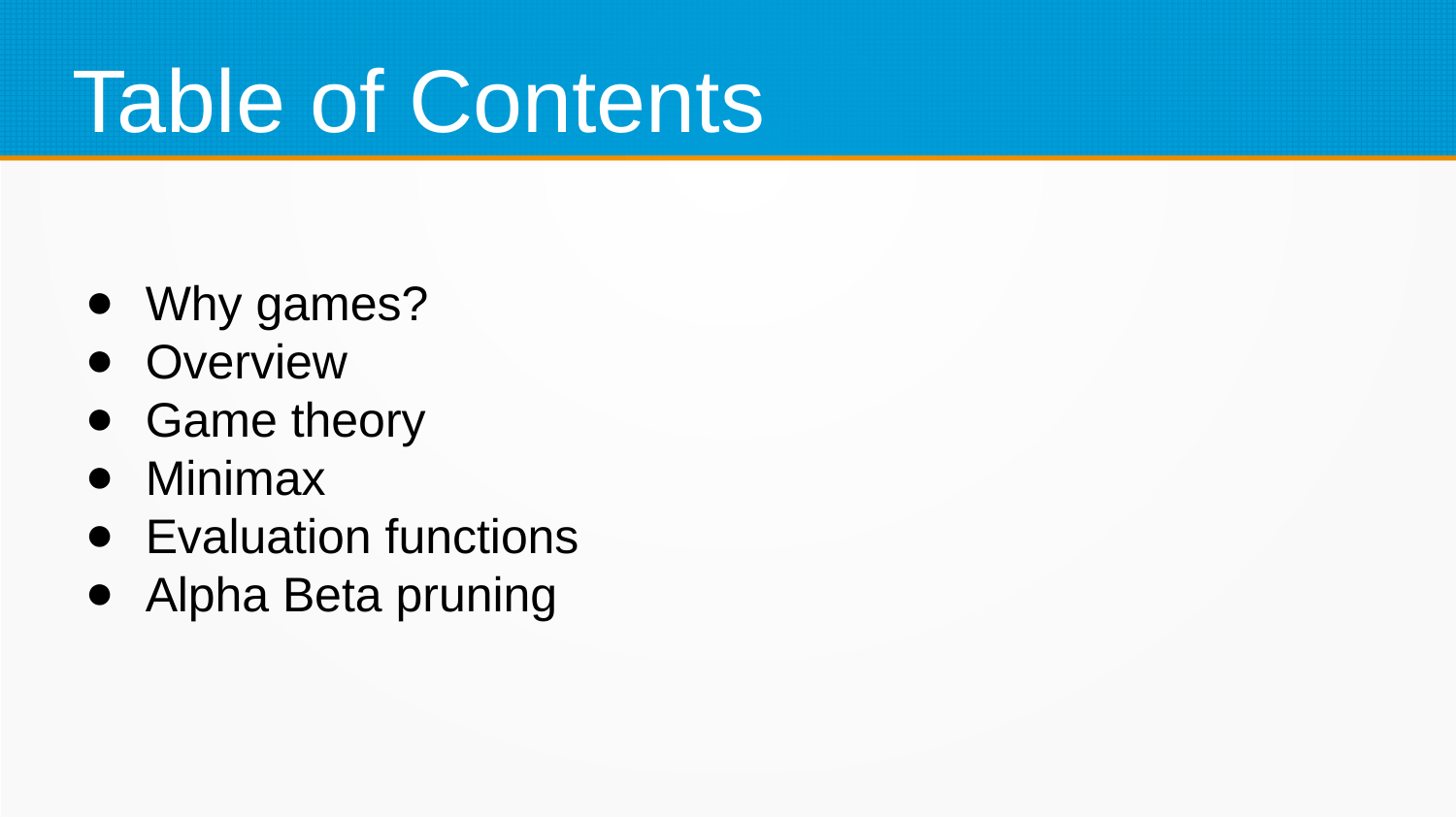

Table of Contents

Why games?
Overview
Game theory
Minimax
Evaluation functions
Alpha Beta pruning